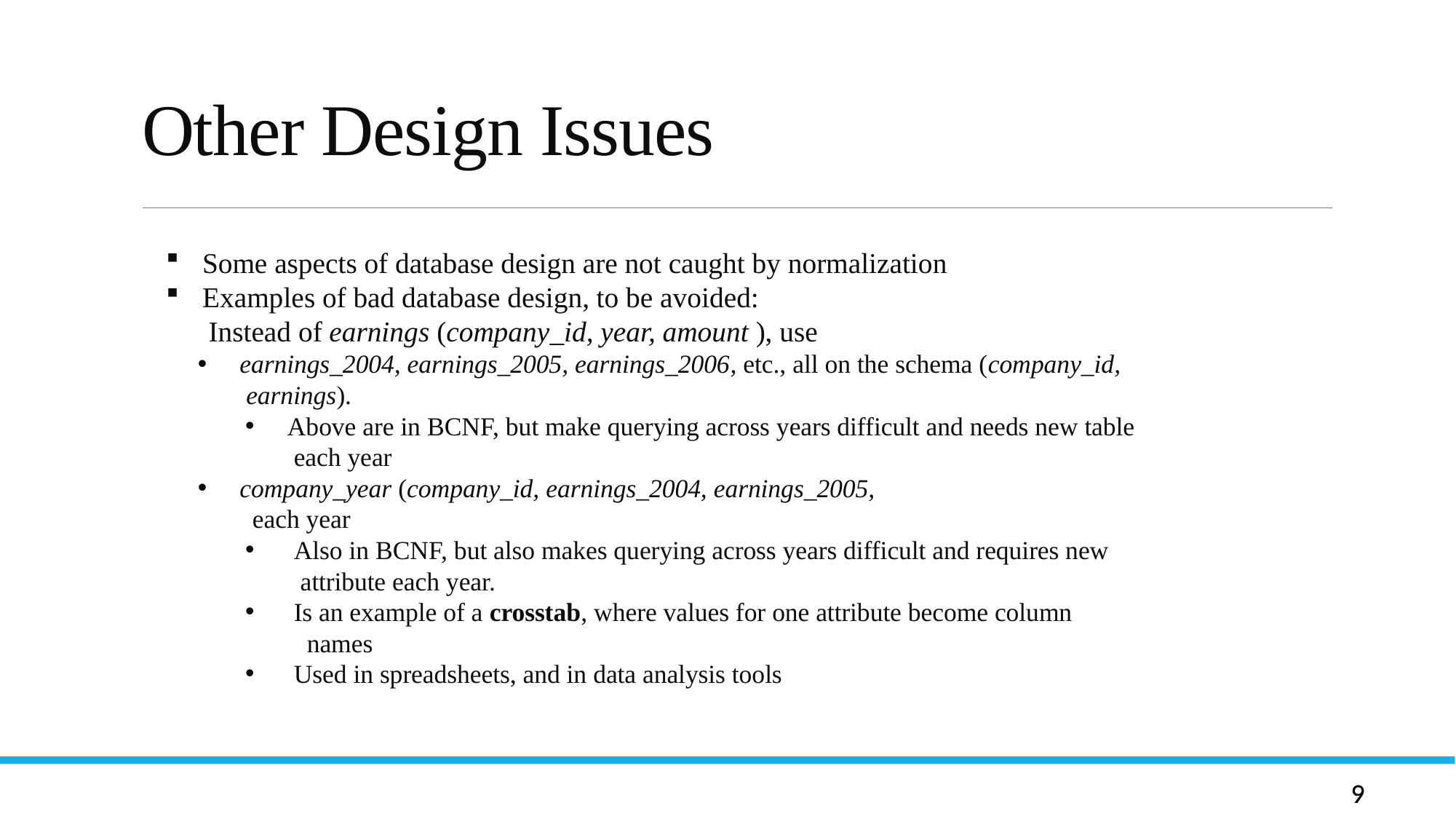

# Other Design Issues

Let R be a relation schema and let R1 and R2 form a decomposition of R . That is R = R1  U R2
We say that the decomposition if there is no loss of information by replacing  R with the two relation schemas R1  U R2
Formally,
             ∏ R1 (r)     ∏ R2 (r) = r
And,  conversely a decomposition is lossy if
     r  ⊂  ∏ R1 (r)     ∏ R2 (r) = r

    Some aspects of database design are not caught by normalization
    Examples of bad database design, to be avoided:
      Instead of earnings (company_id, year, amount ), use
    earnings_2004, earnings_2005, earnings_2006, etc., all on the schema (company_id,
     earnings).
    Above are in BCNF, but make querying across years difficult and needs new table
     each year
    company_year (company_id, earnings_2004, earnings_2005,
      each year
     Also in BCNF, but also makes querying across years difficult and requires new
      attribute each year.
     Is an example of a crosstab, where values for one attribute become column
       names
     Used in spreadsheets, and in data analysis tools